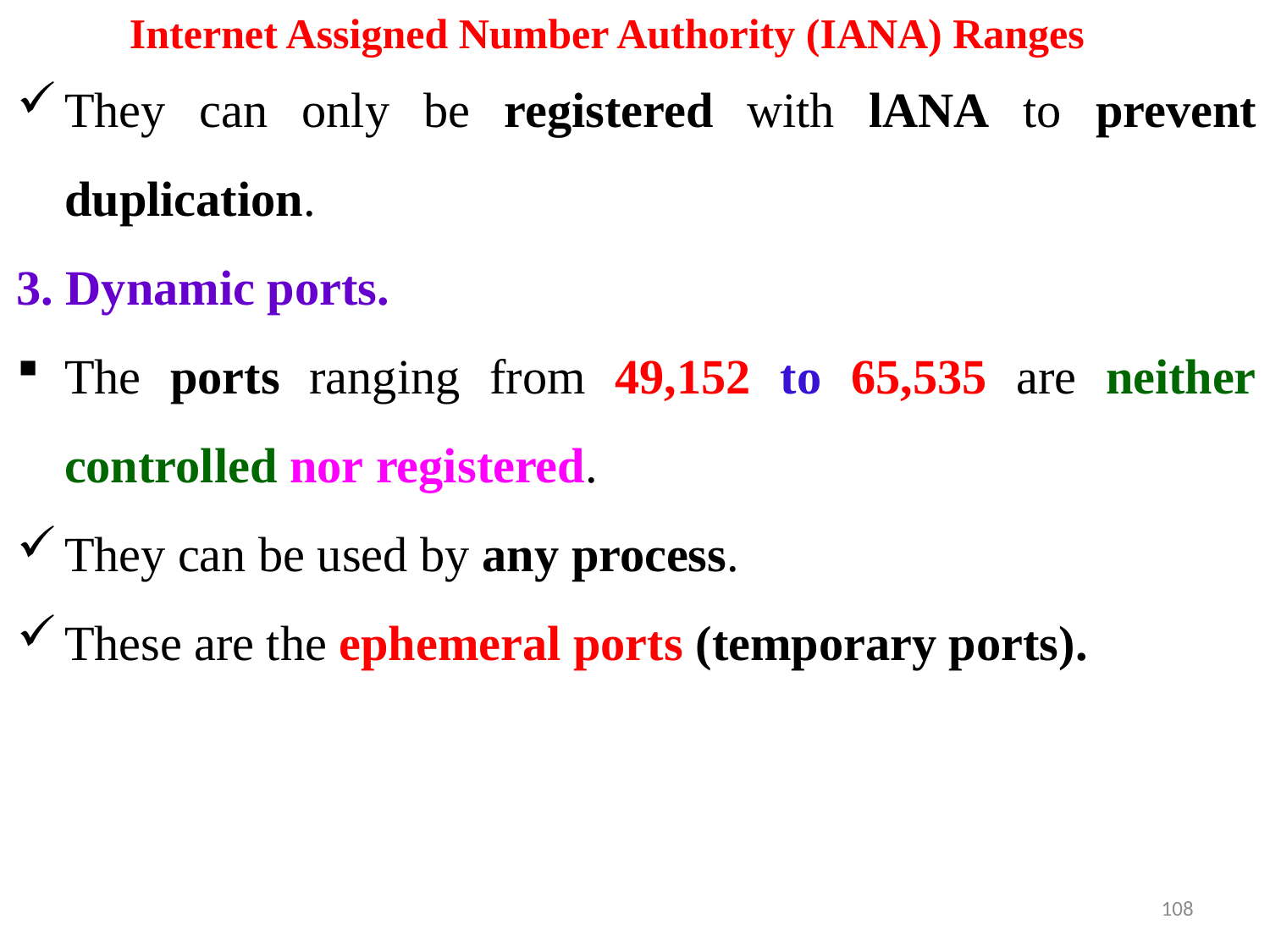

# Internet Assigned Number Authority (IANA) Ranges
They can only be registered with lANA to prevent duplication.
3. Dynamic ports.
The ports ranging from 49,152 to 65,535 are neither controlled nor registered.
They can be used by any process.
These are the ephemeral ports (temporary ports).
108